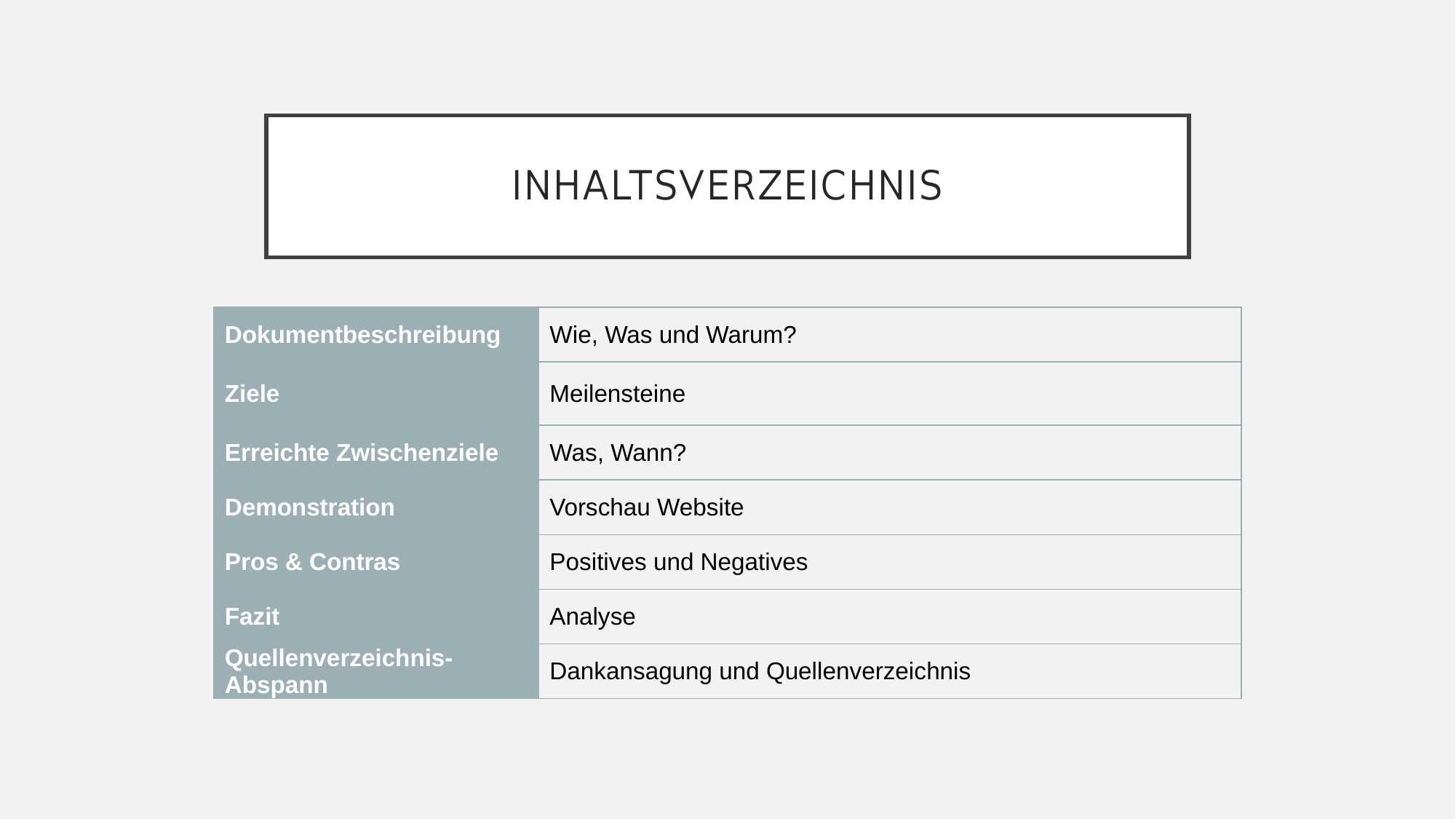

# Inhaltsverzeichnis
| Dokumentbeschreibung | Wie, Was und Warum? |
| --- | --- |
| Ziele | Meilensteine |
| Erreichte Zwischenziele | Was, Wann? |
| Demonstration | Vorschau Website |
| Pros & Contras | Positives und Negatives |
| Fazit | Analyse |
| Quellenverzeichnis-Abspann | Dankansagung und Quellenverzeichnis |